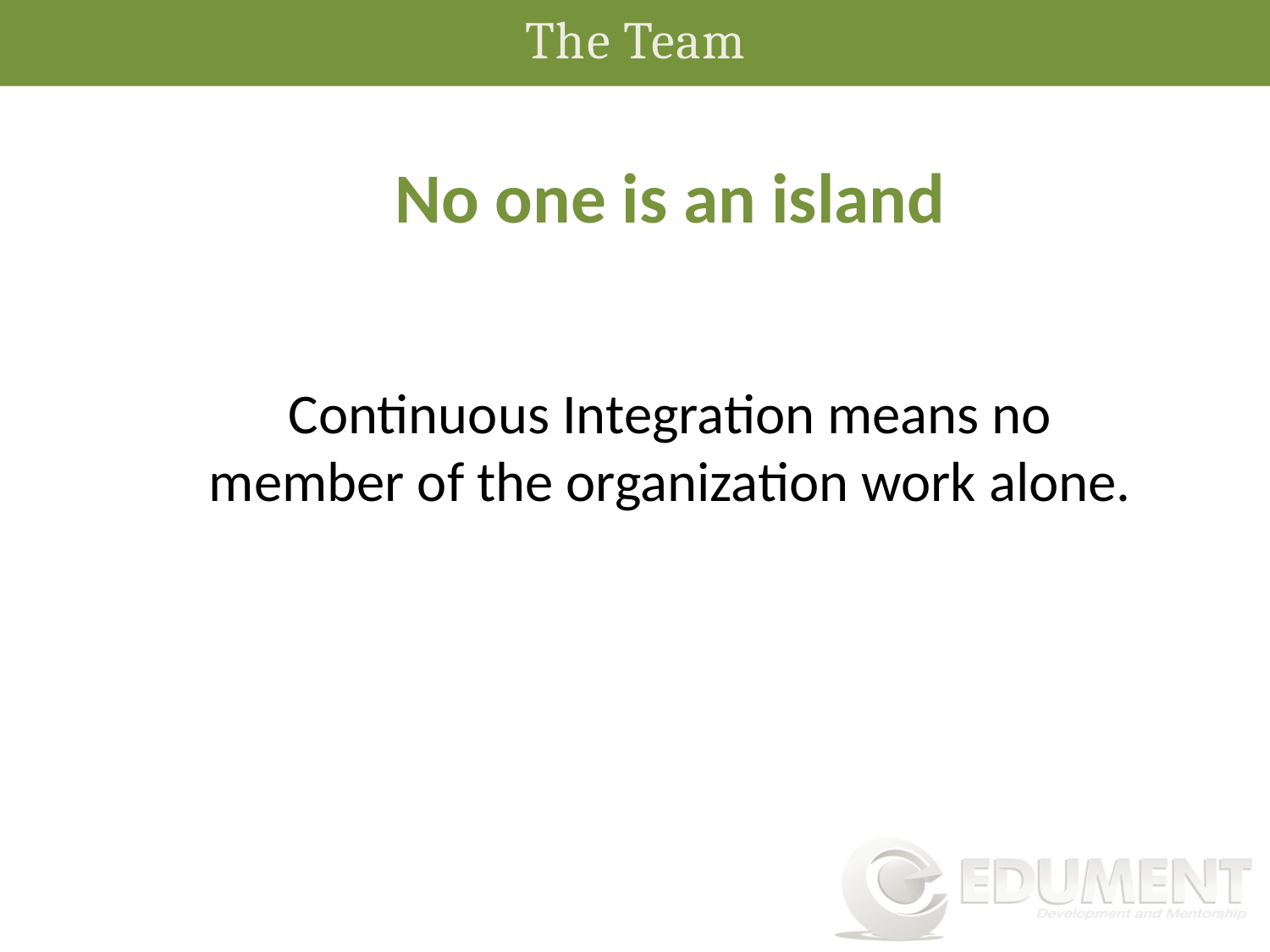

The Team
No one is an island

Continuous Integration means no member of the organization work alone.